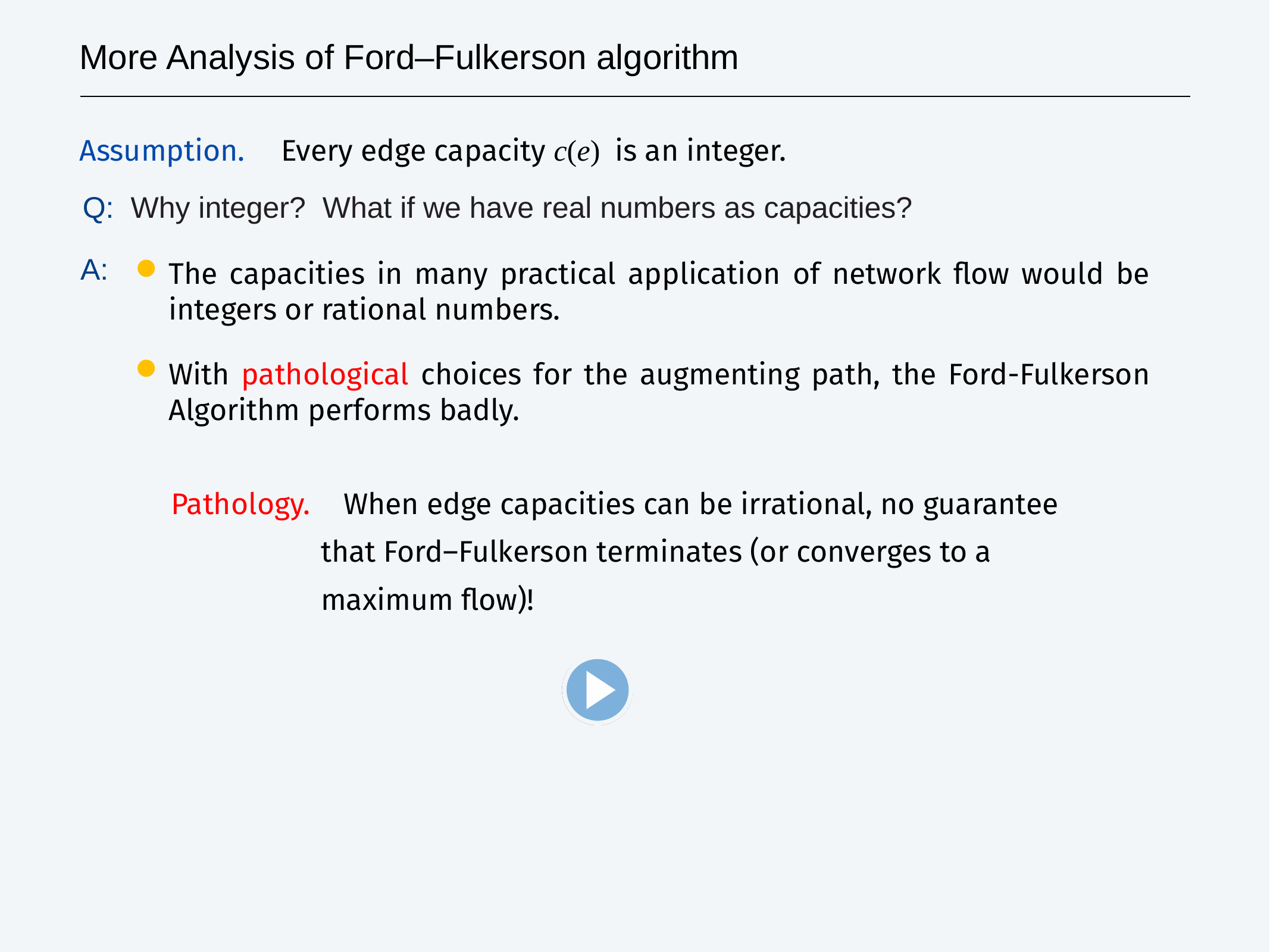

# More Analysis of Ford–Fulkerson algorithm

Assumption.	Every edge capacity c(e)  is an integer.
Q:  Why integer?  What if we have real numbers as capacities?
A:
The capacities in many practical application of network flow would be integers or rational numbers.
With pathological choices for the augmenting path, the Ford-Fulkerson Algorithm performs badly.
Pathology.	When edge capacities can be irrational, no guarantee
                   that Ford–Fulkerson terminates (or converges to a
                   maximum flow)!